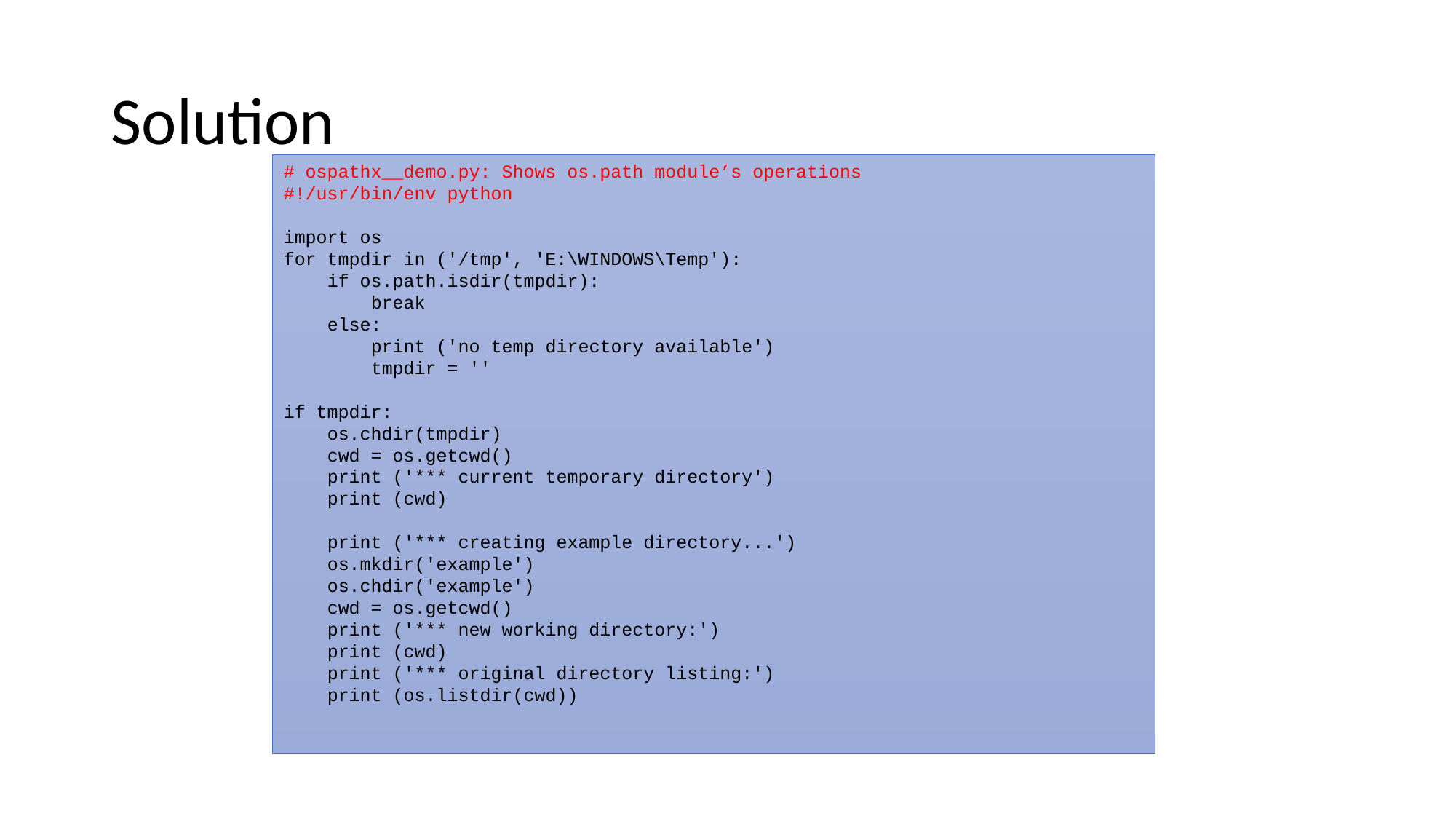

# Solution
# ospathx__demo.py: Shows os.path module’s operations
#!/usr/bin/env python

import os
for tmpdir in ('/tmp', 'E:\WINDOWS\Temp'):
    if os.path.isdir(tmpdir):
        break
    else:
        print ('no temp directory available')
        tmpdir = ''

if tmpdir:
    os.chdir(tmpdir)
    cwd = os.getcwd()
    print ('*** current temporary directory')
    print (cwd)

    print ('*** creating example directory...')
    os.mkdir('example')
    os.chdir('example')
    cwd = os.getcwd()
    print ('*** new working directory:')
    print (cwd)
    print ('*** original directory listing:')
    print (os.listdir(cwd))